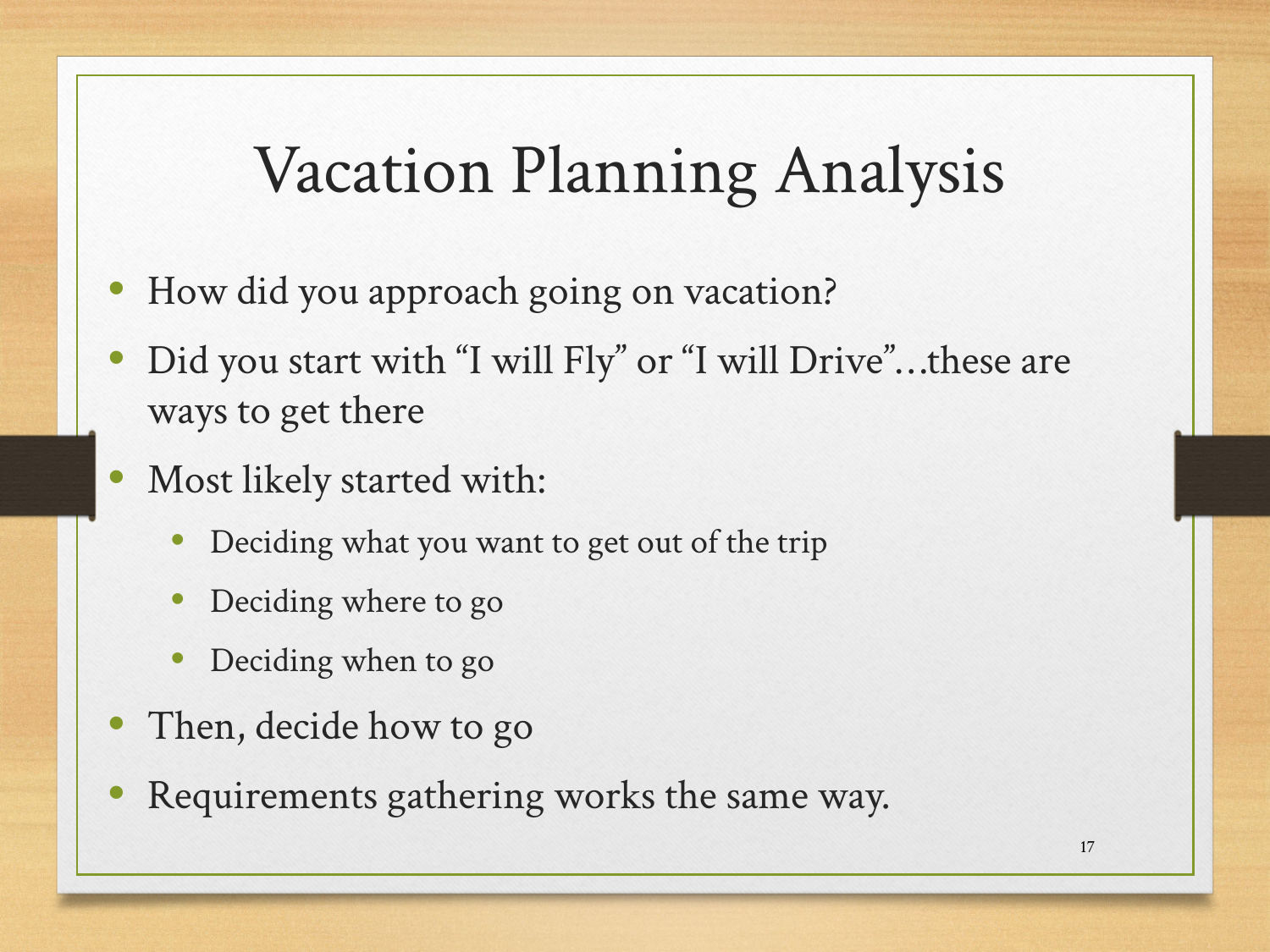

Vacation Planning Analysis
How did you approach going on vacation?
Did you start with “I will Fly” or “I will Drive”…these are ways to get there
Most likely started with:
Deciding what you want to get out of the trip
Deciding where to go
Deciding when to go
Then, decide how to go
Requirements gathering works the same way.

17